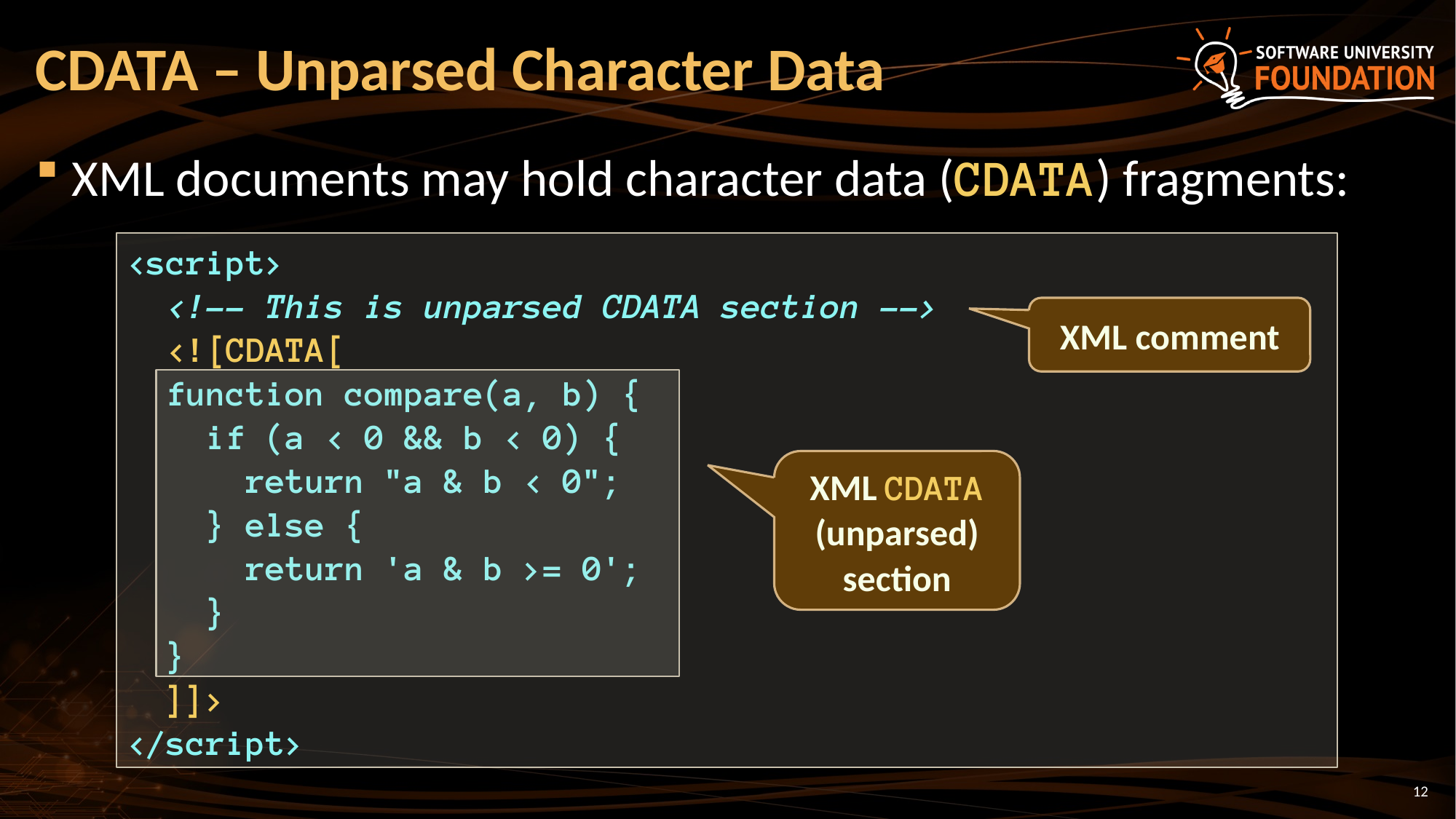

# CDATA – Unparsed Character Data
XML documents may hold character data (CDATA) fragments:
<script>
  <!–- This is unparsed CDATA section -->
  <![CDATA[
  function compare(a, b) {
    if (a < 0 && b < 0) {
      return "a & b < 0";
    } else {
      return 'a & b >= 0';
    }
  }
  ]]>
</script>
XML comment

XML CDATA (unparsed) section
12